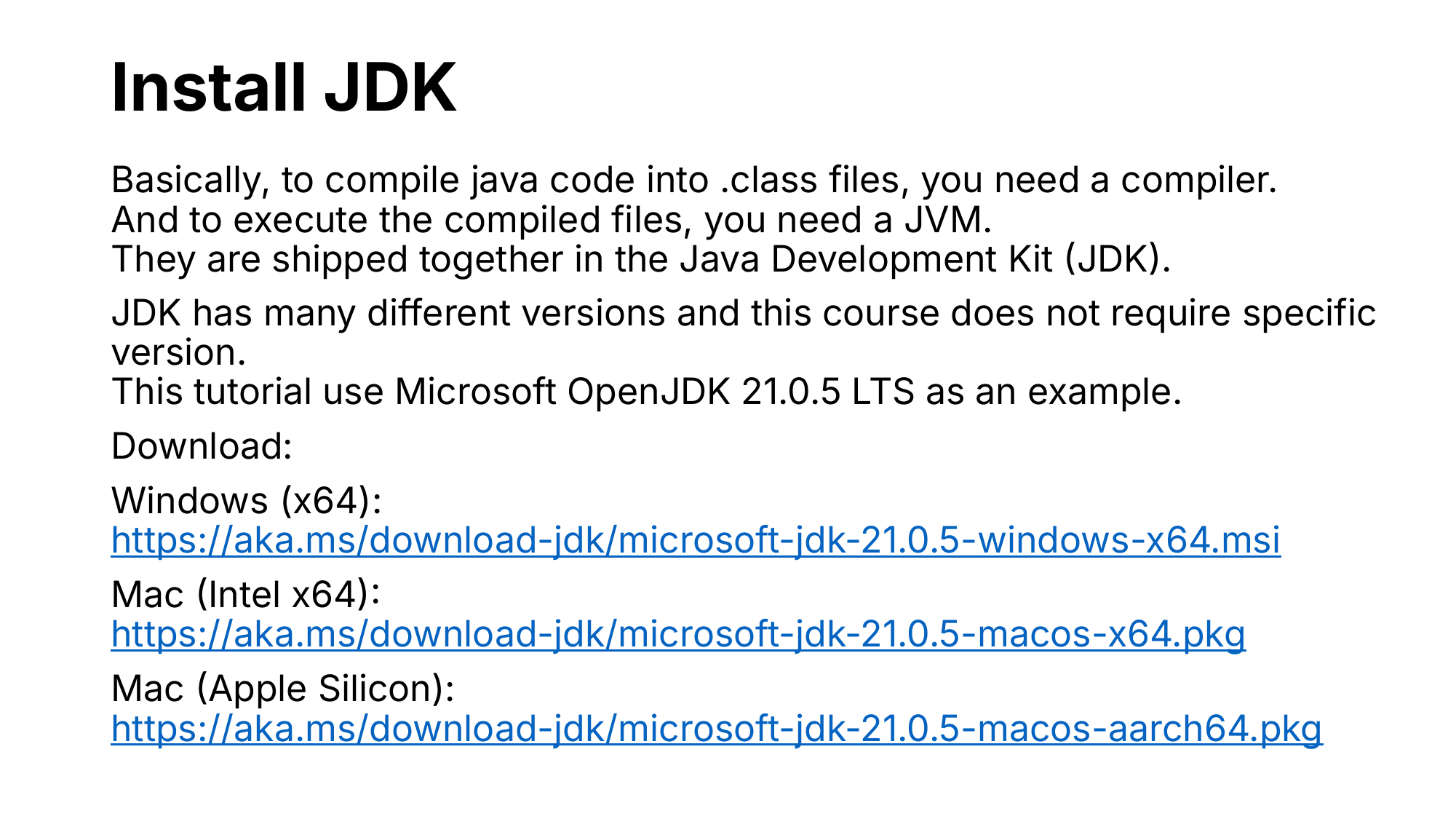

# Install JDK
Basically, to compile java code into .class files, you need a compiler.
And to execute the compiled files, you need a JVM.
They are shipped together in the Java Development Kit (JDK).
JDK has many different versions and this course does not require specific version.
This tutorial use Microsoft OpenJDK 21.0.5 LTS as an example.
Download:
Windows (x64): https://aka.ms/download-jdk/microsoft-jdk-21.0.5-windows-x64.msi
Mac (Intel x64): https://aka.ms/download-jdk/microsoft-jdk-21.0.5-macos-x64.pkg
Mac (Apple Silicon): https://aka.ms/download-jdk/microsoft-jdk-21.0.5-macos-aarch64.pkg